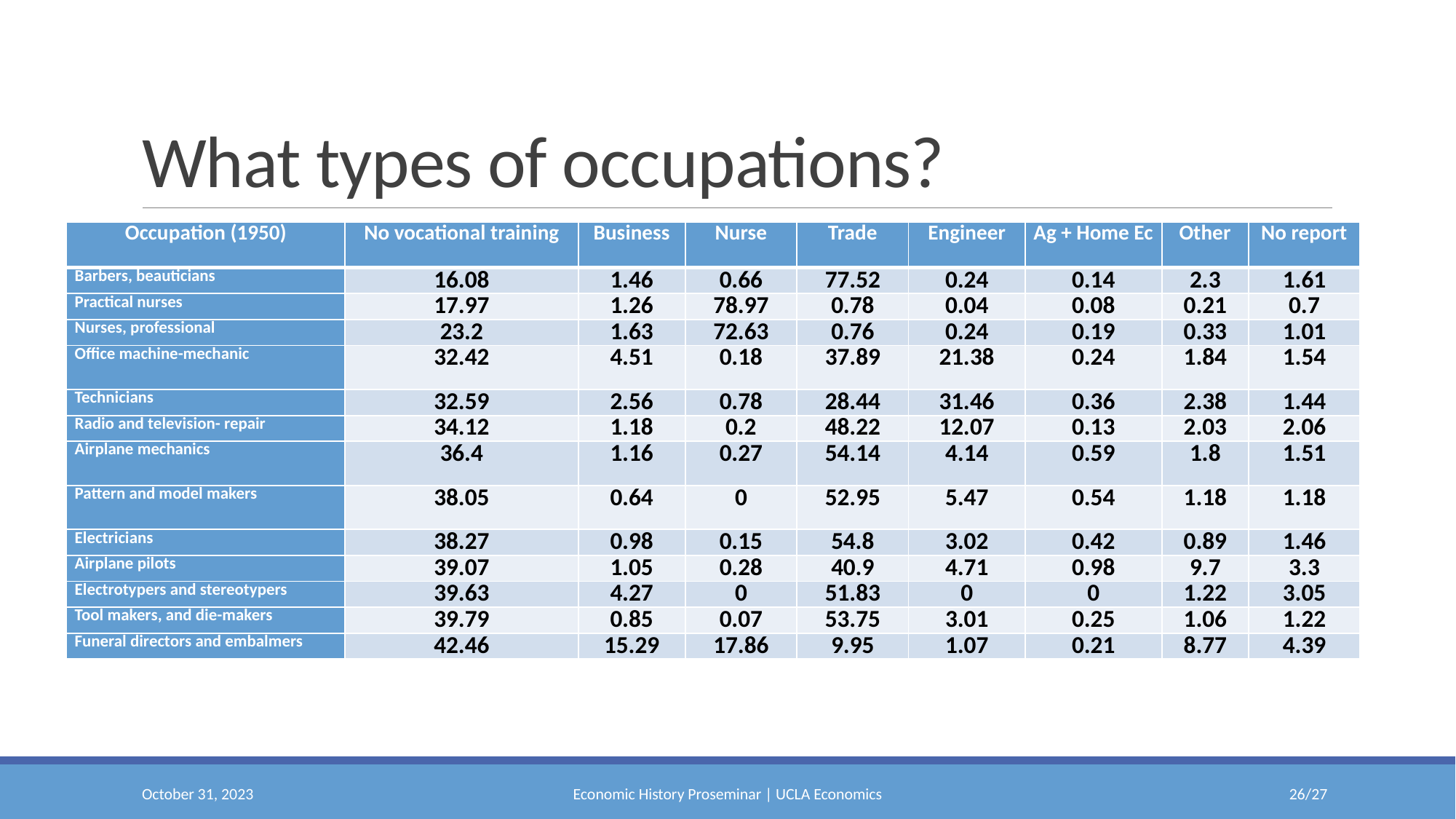

# What types of occupations?
| Occupation (1950) | No vocational training | Business | Nurse | Trade | Engineer | Ag + Home Ec | Other | No report |
| --- | --- | --- | --- | --- | --- | --- | --- | --- |
| Barbers, beauticians | 16.08 | 1.46 | 0.66 | 77.52 | 0.24 | 0.14 | 2.3 | 1.61 |
| Practical nurses | 17.97 | 1.26 | 78.97 | 0.78 | 0.04 | 0.08 | 0.21 | 0.7 |
| Nurses, professional | 23.2 | 1.63 | 72.63 | 0.76 | 0.24 | 0.19 | 0.33 | 1.01 |
| Office machine-mechanic | 32.42 | 4.51 | 0.18 | 37.89 | 21.38 | 0.24 | 1.84 | 1.54 |
| Technicians | 32.59 | 2.56 | 0.78 | 28.44 | 31.46 | 0.36 | 2.38 | 1.44 |
| Radio and television- repair | 34.12 | 1.18 | 0.2 | 48.22 | 12.07 | 0.13 | 2.03 | 2.06 |
| Airplane mechanics | 36.4 | 1.16 | 0.27 | 54.14 | 4.14 | 0.59 | 1.8 | 1.51 |
| Pattern and model makers | 38.05 | 0.64 | 0 | 52.95 | 5.47 | 0.54 | 1.18 | 1.18 |
| Electricians | 38.27 | 0.98 | 0.15 | 54.8 | 3.02 | 0.42 | 0.89 | 1.46 |
| Airplane pilots | 39.07 | 1.05 | 0.28 | 40.9 | 4.71 | 0.98 | 9.7 | 3.3 |
| Electrotypers and stereotypers | 39.63 | 4.27 | 0 | 51.83 | 0 | 0 | 1.22 | 3.05 |
| Tool makers, and die-makers | 39.79 | 0.85 | 0.07 | 53.75 | 3.01 | 0.25 | 1.06 | 1.22 |
| Funeral directors and embalmers | 42.46 | 15.29 | 17.86 | 9.95 | 1.07 | 0.21 | 8.77 | 4.39 |
October 31, 2023
Economic History Proseminar | UCLA Economics
26/27